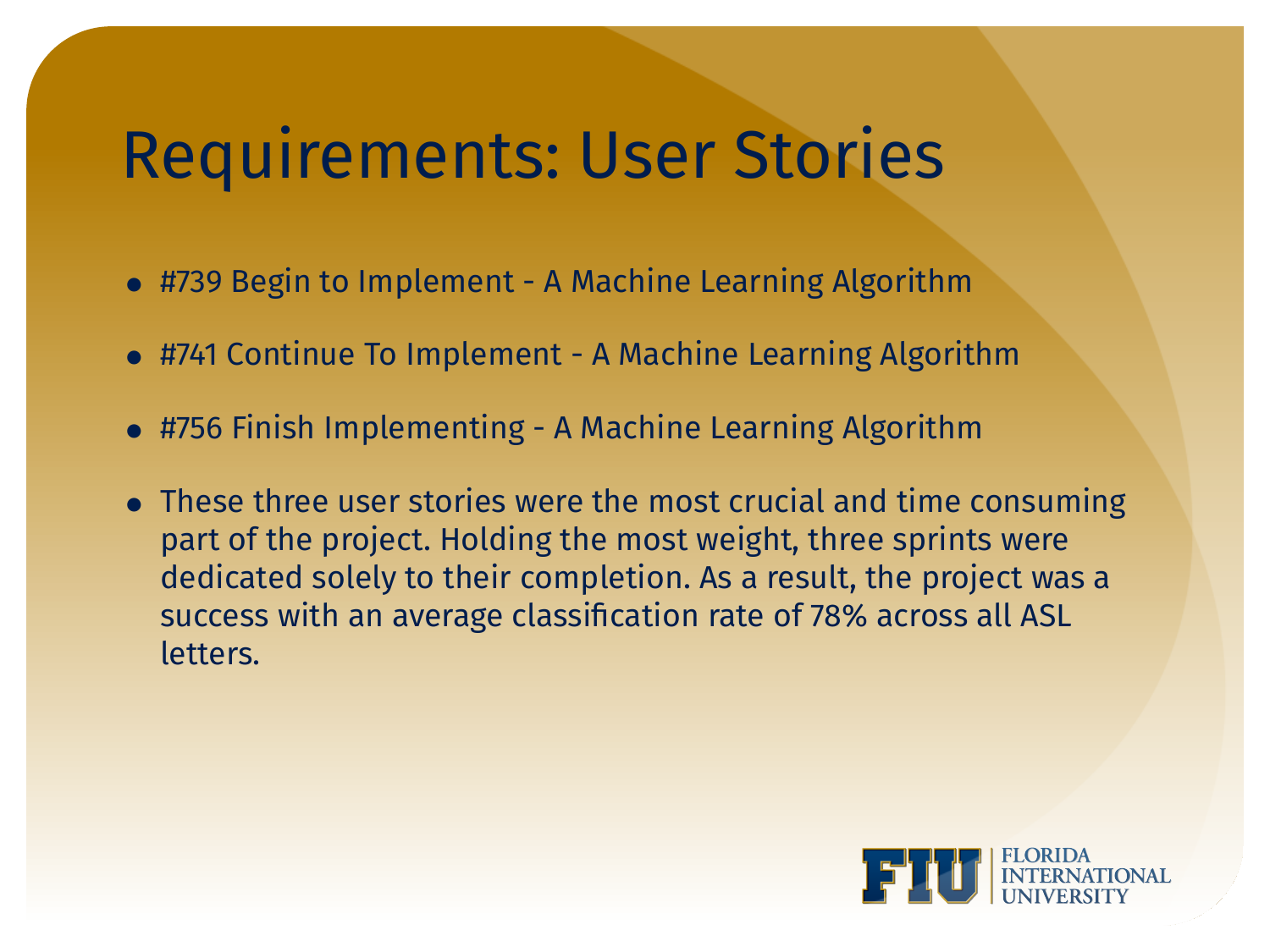

# Requirements: User Stories
#739 Begin to Implement - A Machine Learning Algorithm
#741 Continue To Implement - A Machine Learning Algorithm
#756 Finish Implementing - A Machine Learning Algorithm
These three user stories were the most crucial and time consuming part of the project. Holding the most weight, three sprints were dedicated solely to their completion. As a result, the project was a success with an average classification rate of 78% across all ASL letters.